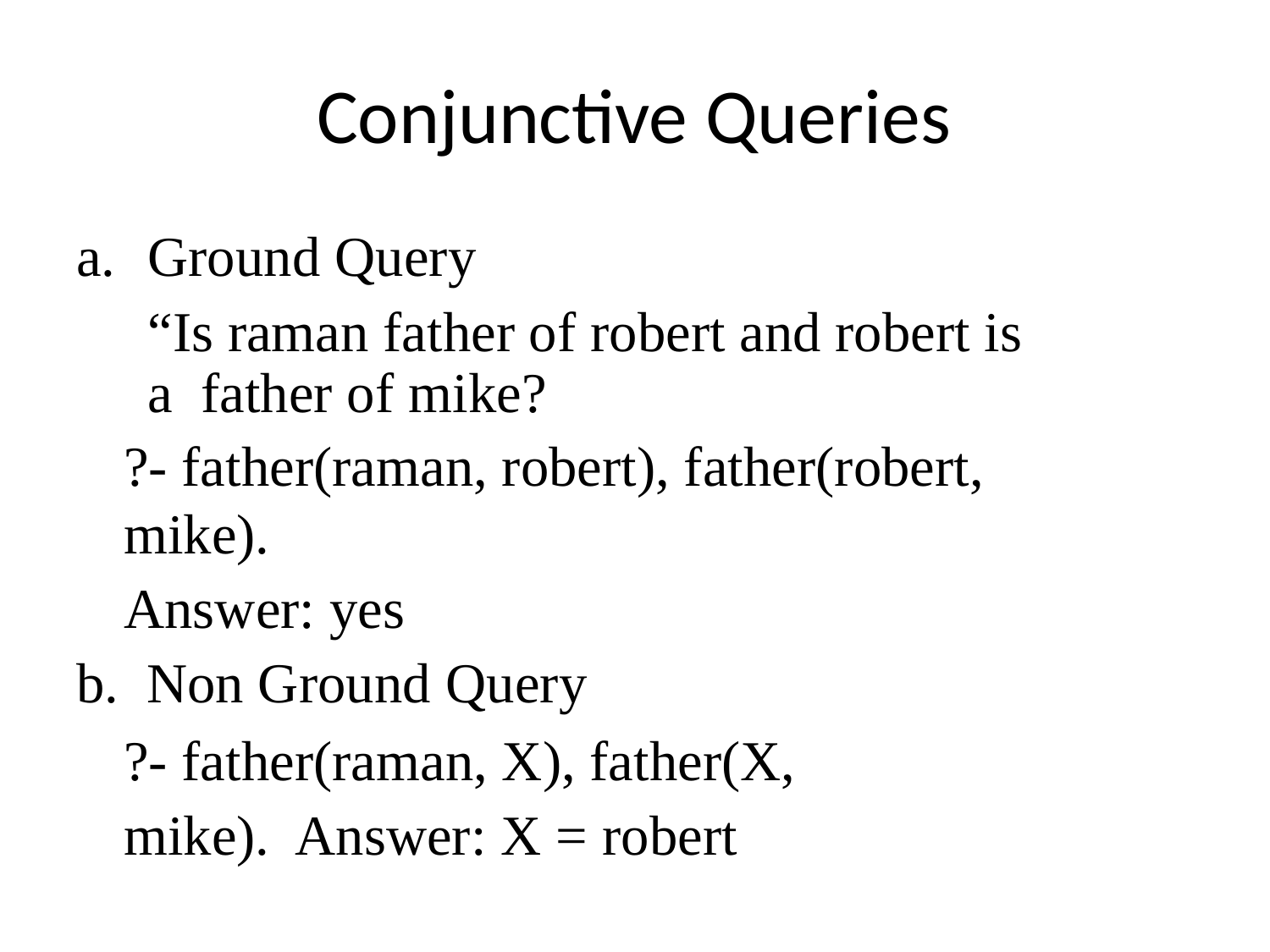

# Conjunctive Queries
Ground Query
“Is raman father of robert and robert is a  father of mike?
?- father(raman, robert), father(robert, mike).
Answer: yes
Non Ground Query
?- father(raman, X), father(X, mike).  Answer: X = robert